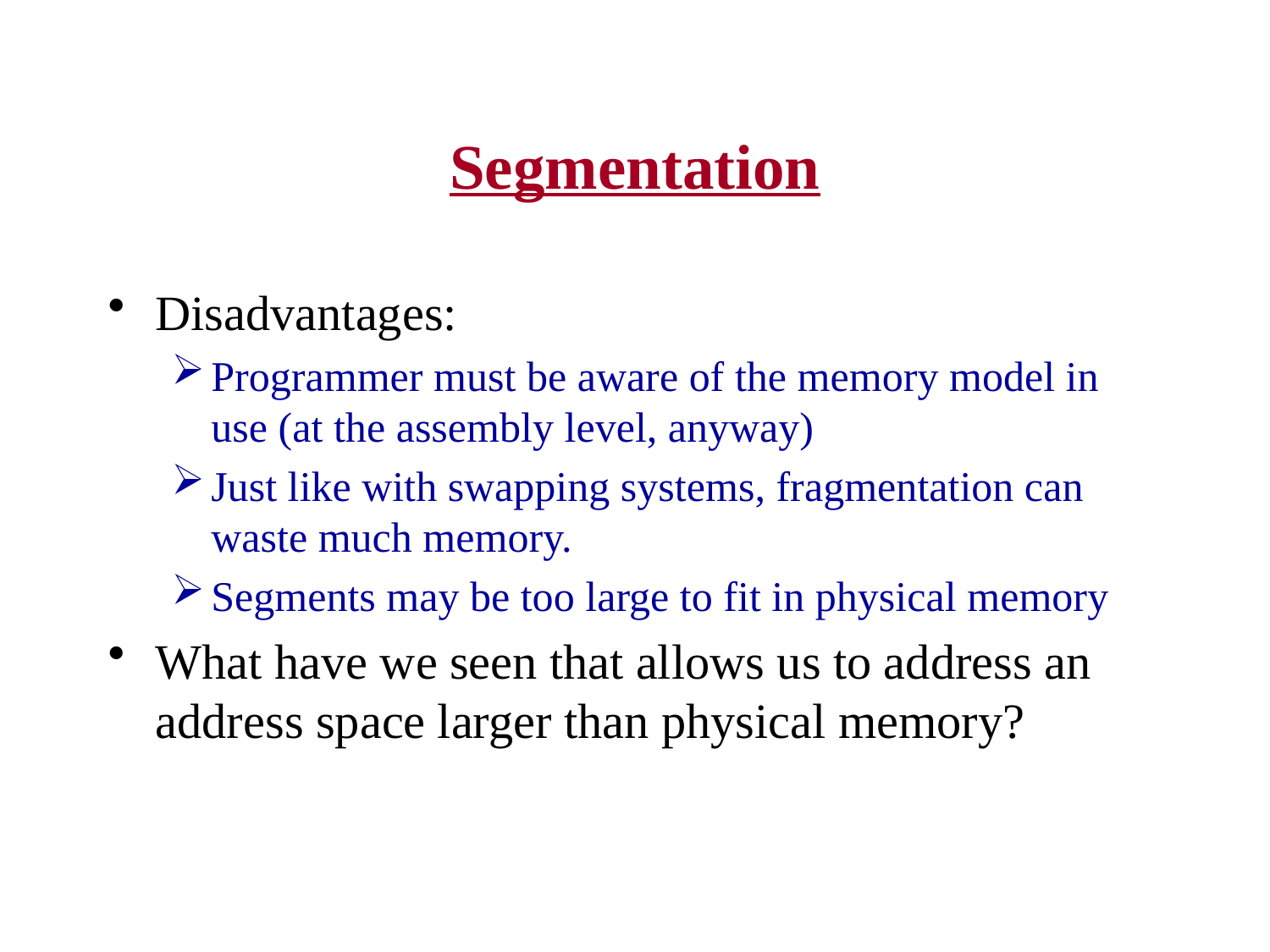

# Segmentation
Disadvantages:
Programmer must be aware of the memory model in use (at the assembly level, anyway)
Just like with swapping systems, fragmentation can waste much memory.
Segments may be too large to fit in physical memory
What have we seen that allows us to address an address space larger than physical memory?